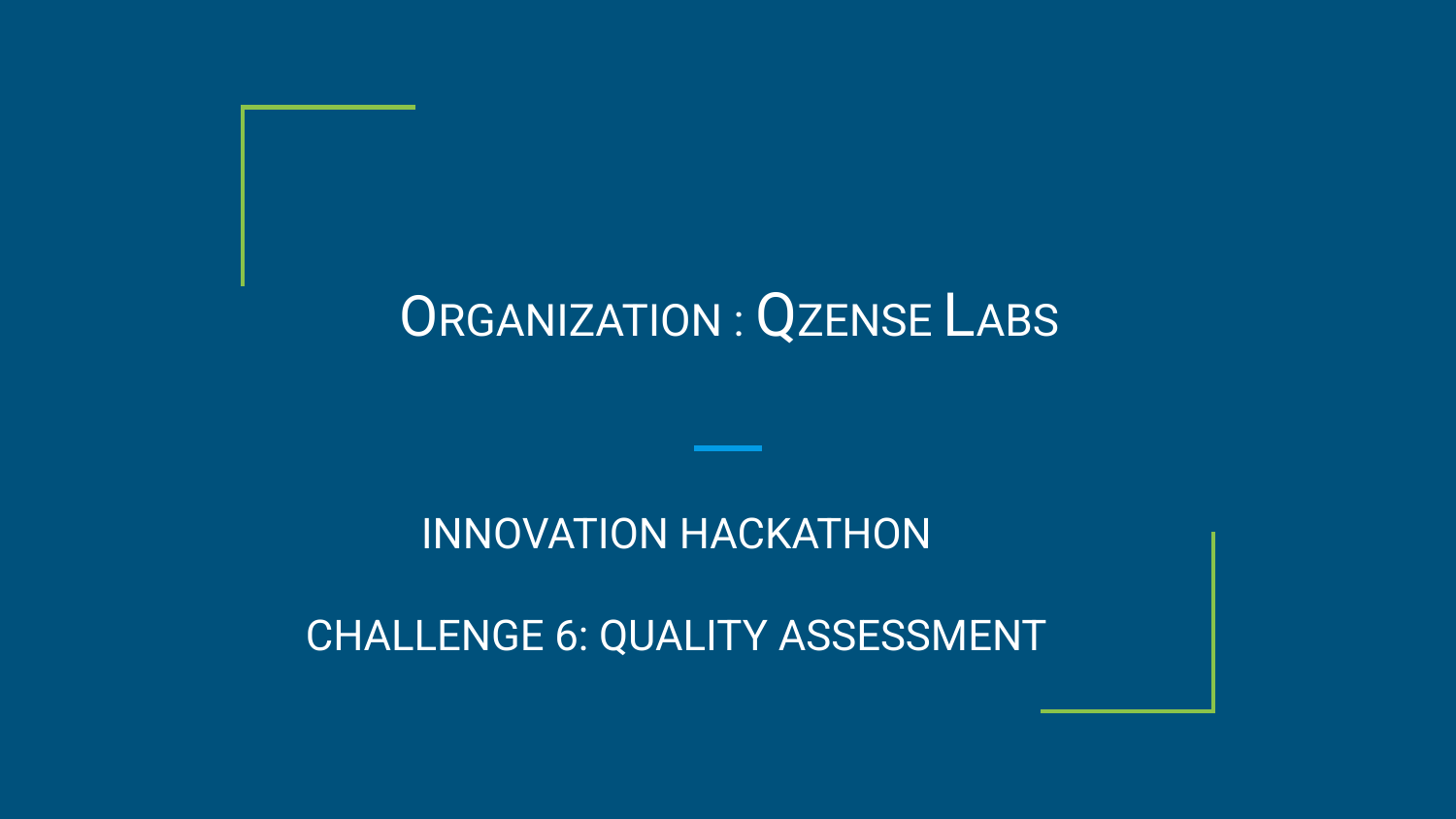

ORGANIZATION : QZENSE LABS
INNOVATION HACKATHON

CHALLENGE 6: QUALITY ASSESSMENT